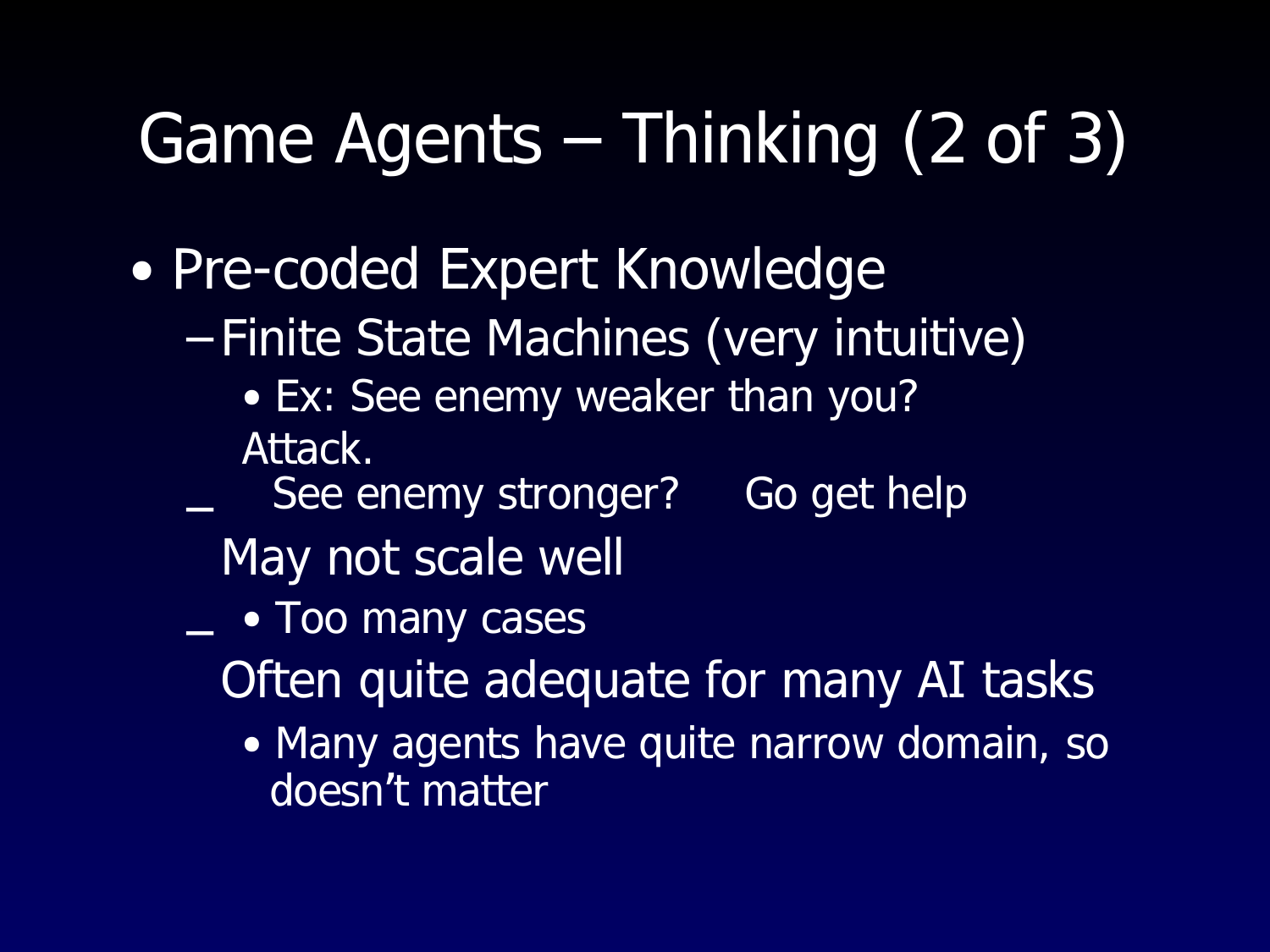

Game
Agents
– Thinking (2
of
3)
•
Pre-coded Expert Knowledge
–
Finite State Machines (very intuitive)
• Ex: See enemy weaker than you?      Attack.
See enemy stronger?      Go get help
May not scale well
• Too many cases
Often quite adequate for many AI tasks
• Many agents have quite narrow domain, so doesn’t matter
–
–